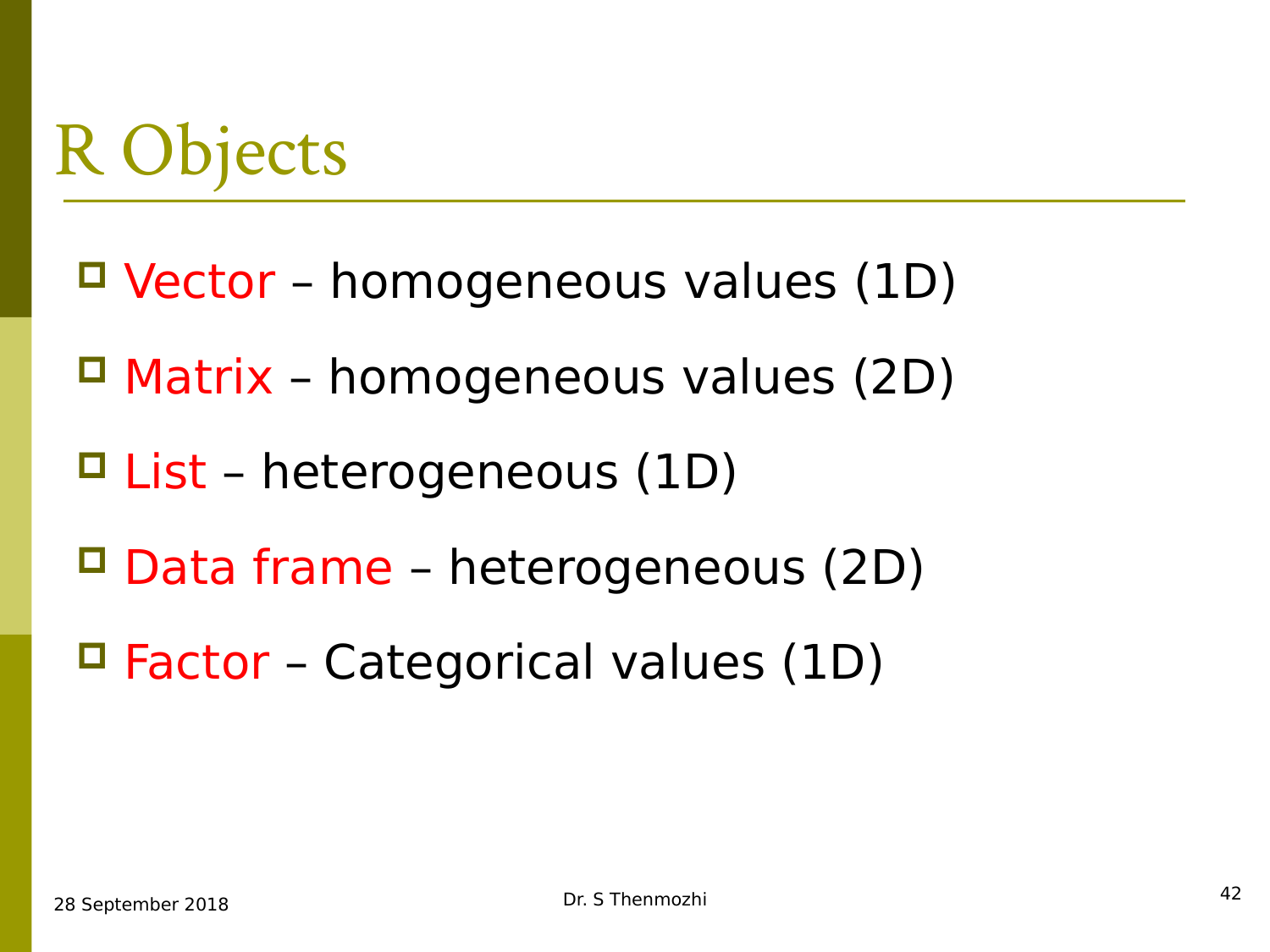

# R Objects
Vector – homogeneous values (1D)
Matrix – homogeneous values (2D)
List – heterogeneous (1D)
Data frame – heterogeneous (2D)
Factor – Categorical values (1D)

42
Dr. S Thenmozhi
28 September 2018